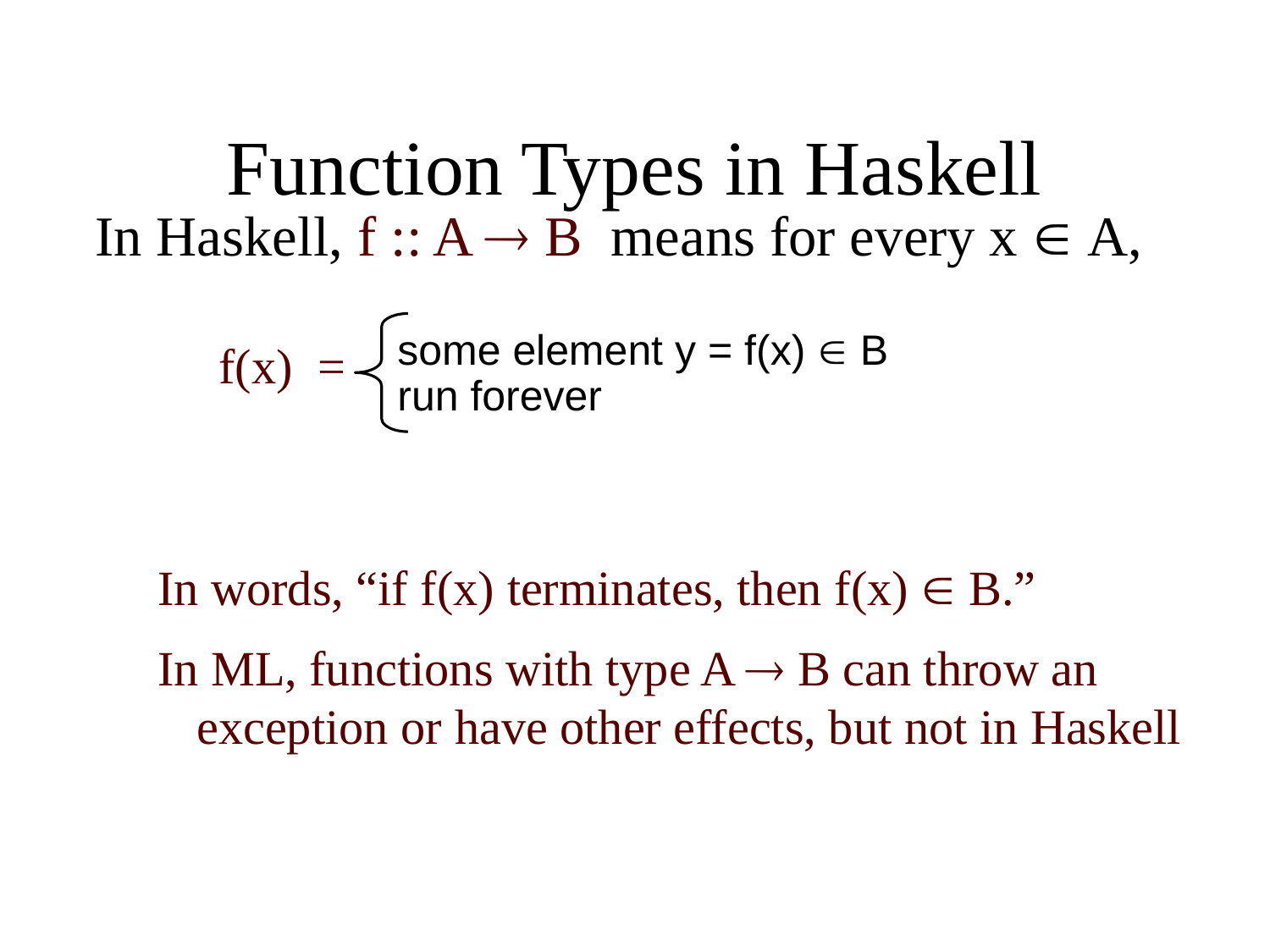

Function Types in Haskell
In Haskell, f :: A → B  means for every x ∈ A,

     f(x)  =

In words, “if f(x) terminates, then f(x) ∈ B.”
In ML, functions with type A → B can throw an exception or have other effects, but not in Haskell

some element y = f(x) ∈ B
run forever